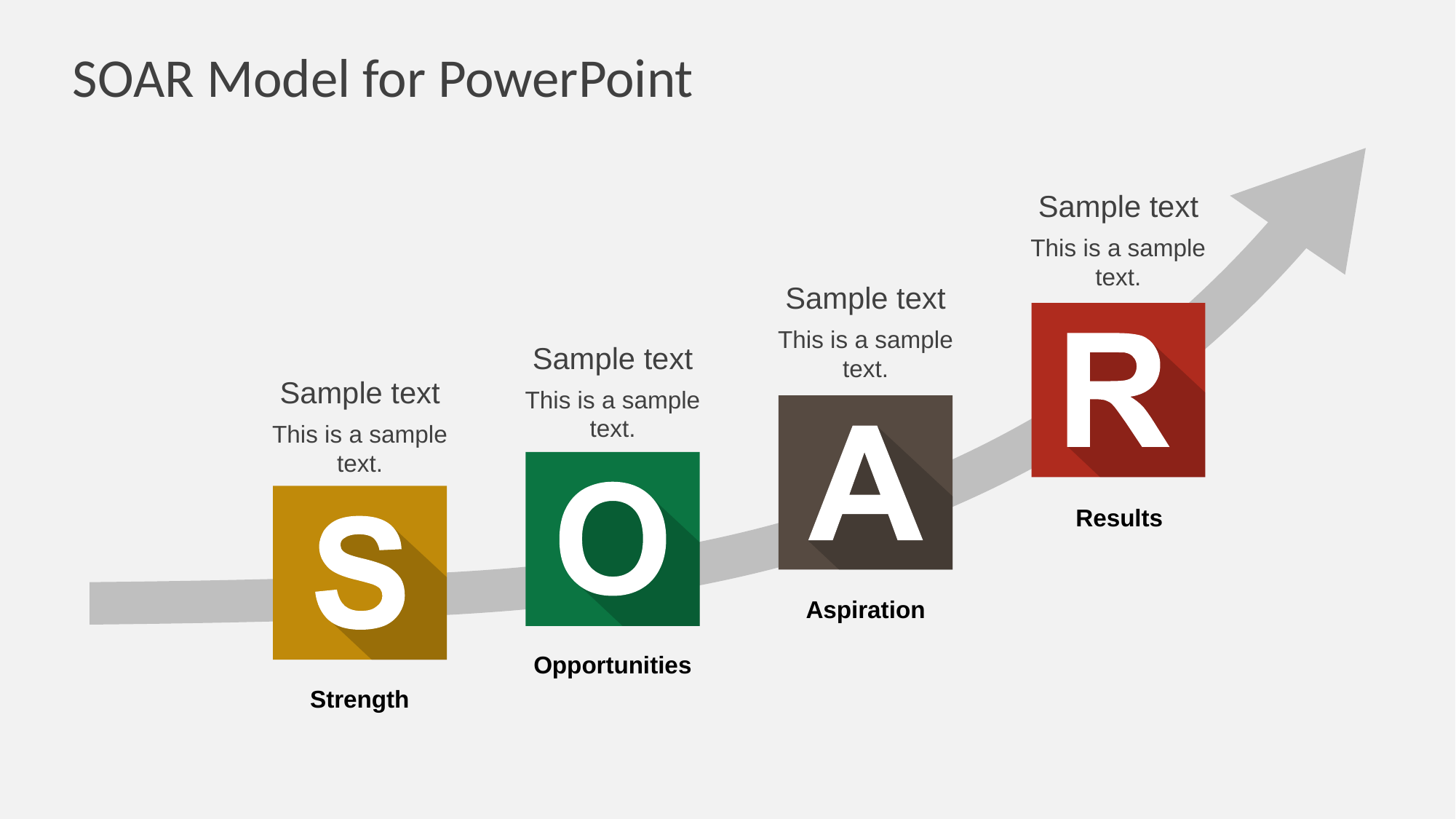

# SOAR Model for PowerPoint

Sample text
This is a sample text.
Sample text

This is a sample text.
Sample text
Sample text
This is a sample text.

This is a sample text.

Results
Aspiration
Opportunities
Strength